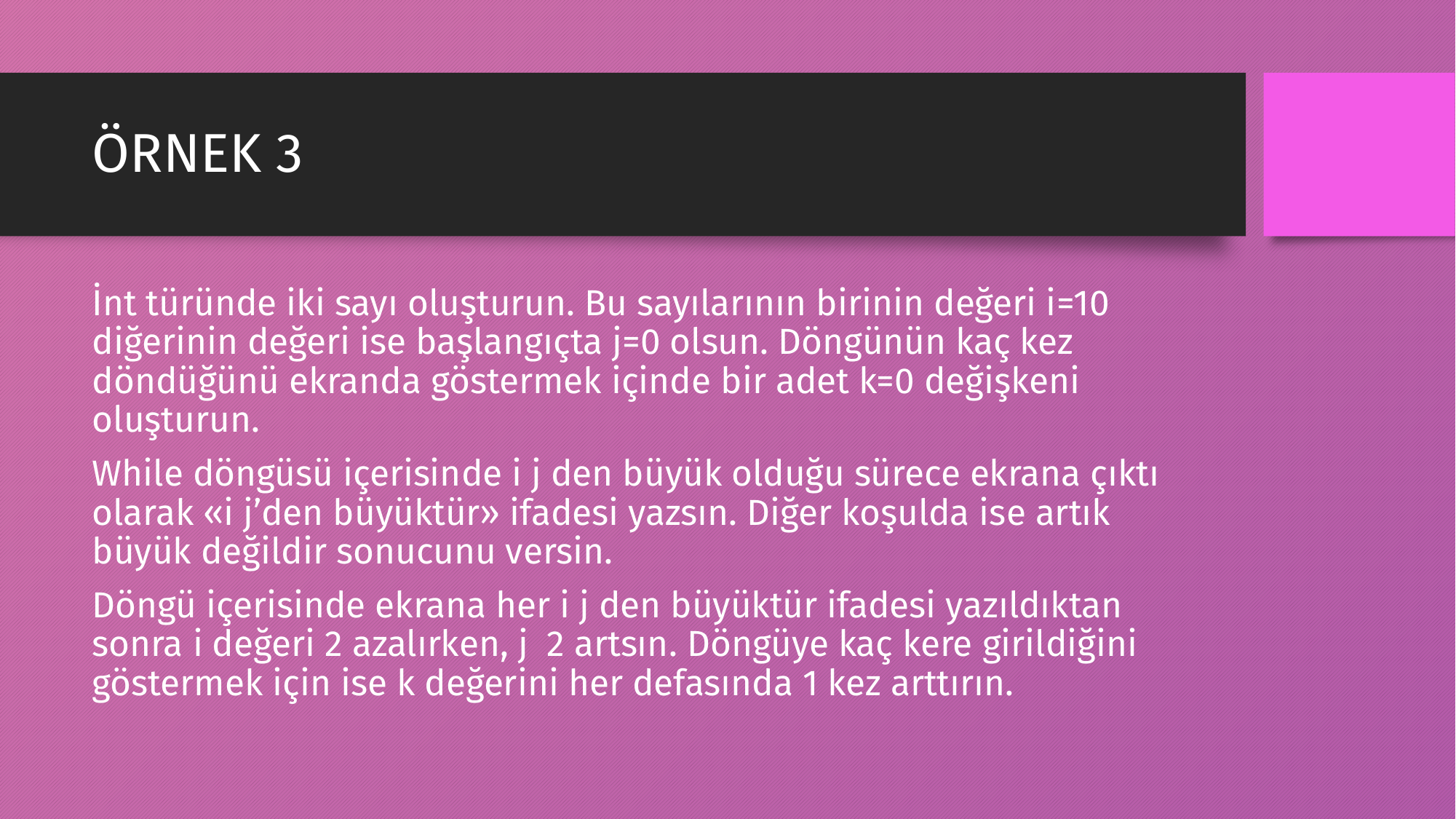

# ÖRNEK 3
İnt türünde iki sayı oluşturun. Bu sayılarının birinin değeri i=10 diğerinin değeri ise başlangıçta j=0 olsun. Döngünün kaç kez döndüğünü ekranda göstermek içinde bir adet k=0 değişkeni oluşturun.
While döngüsü içerisinde i j den büyük olduğu sürece ekrana çıktı olarak «i j’den büyüktür» ifadesi yazsın. Diğer koşulda ise artık büyük değildir sonucunu versin.
Döngü içerisinde ekrana her i j den büyüktür ifadesi yazıldıktan sonra i değeri 2 azalırken, j  2 artsın. Döngüye kaç kere girildiğini göstermek için ise k değerini her defasında 1 kez arttırın.